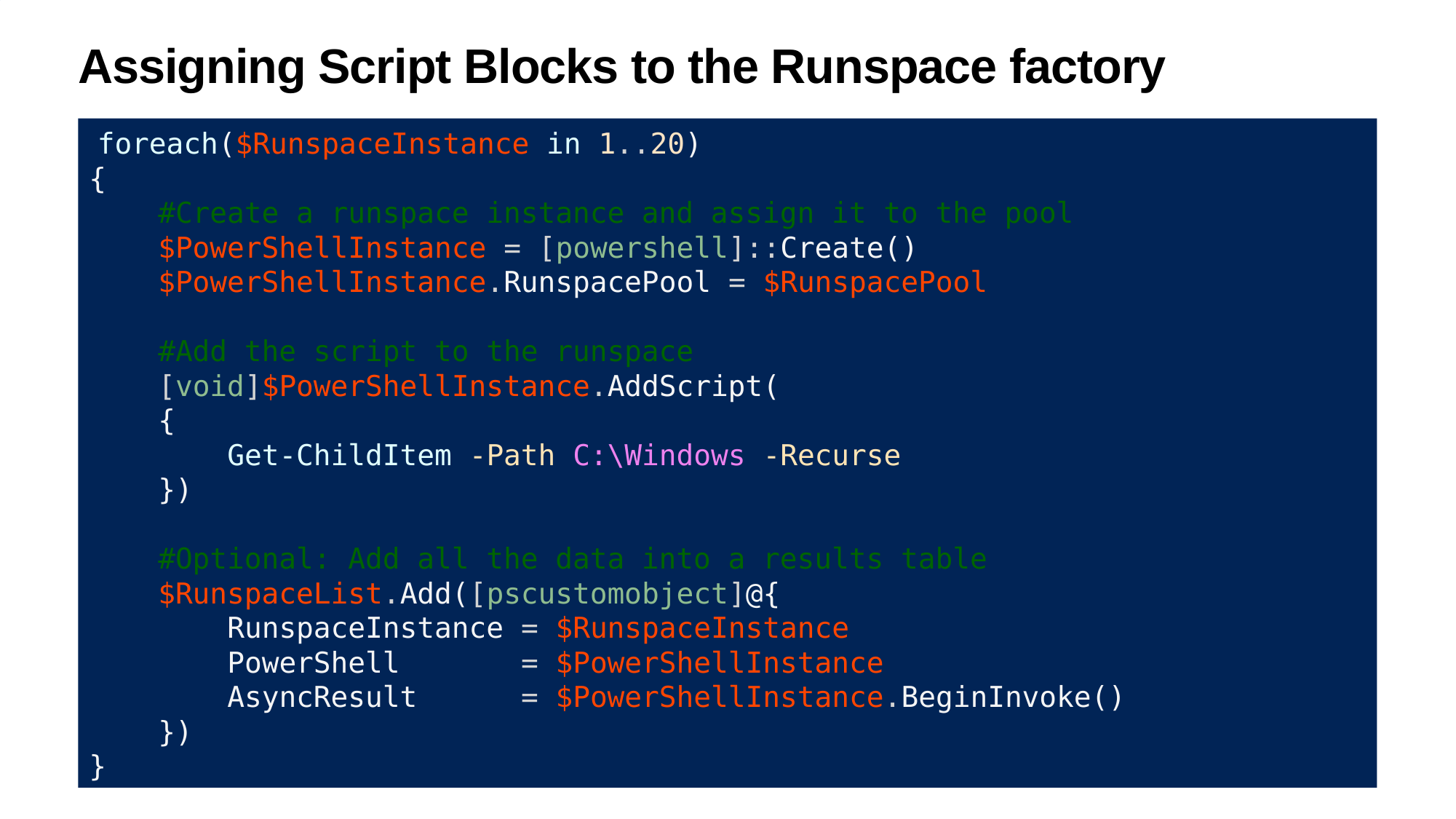

# Assigning Script Blocks to the Runspace factory
 foreach($RunspaceInstance in 1..20)
{
    #Create a runspace instance and assign it to the pool
    $PowerShellInstance = [powershell]::Create()
    $PowerShellInstance.RunspacePool = $RunspacePool

    #Add the script to the runspace
    [void]$PowerShellInstance.AddScript(
    {
        Get-ChildItem -Path C:\Windows -Recurse
    })

    #Optional: Add all the data into a results table
    $RunspaceList.Add([pscustomobject]@{
        RunspaceInstance = $RunspaceInstance
        PowerShell       = $PowerShellInstance
        AsyncResult      = $PowerShellInstance.BeginInvoke()
    })
}